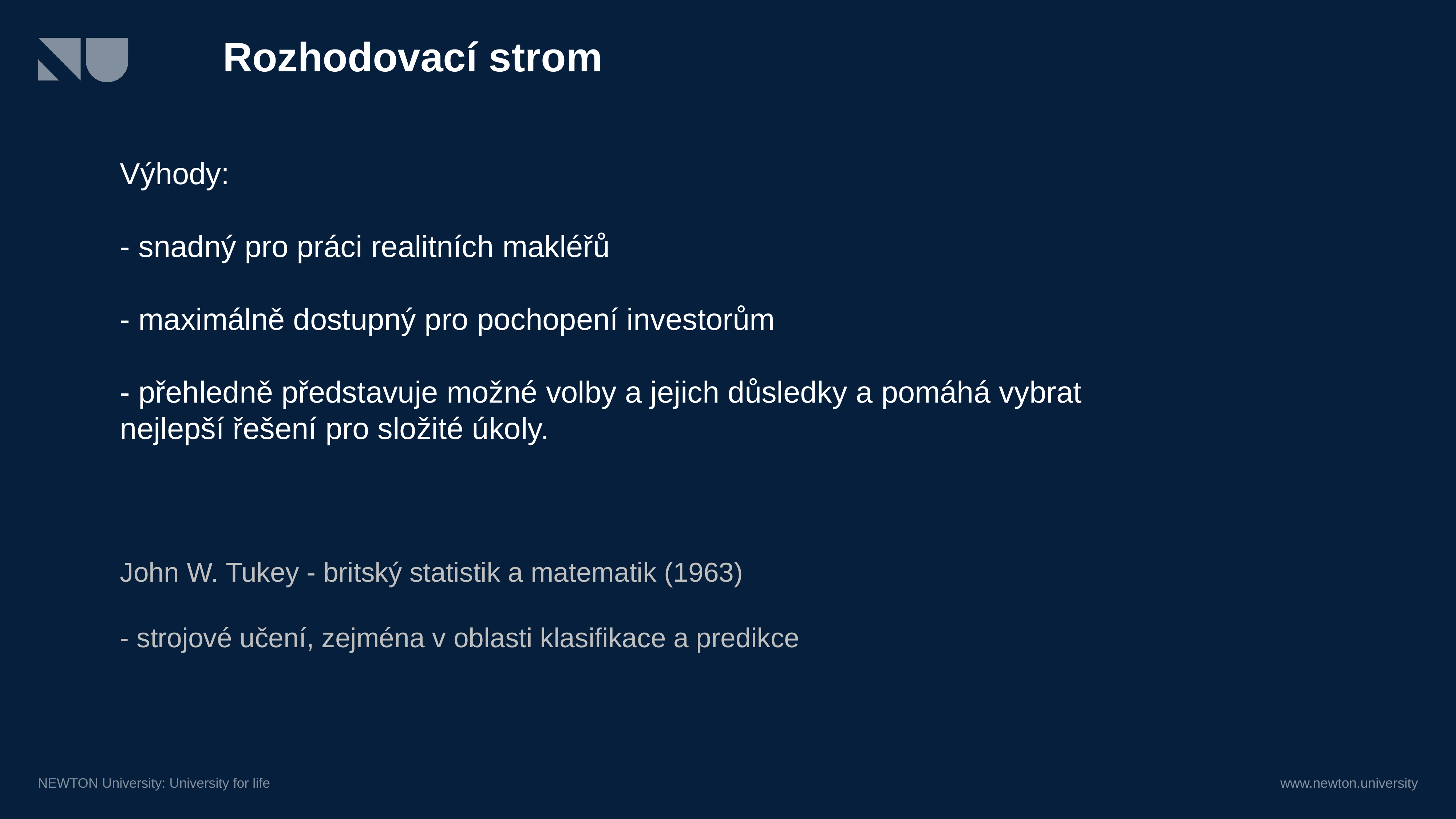

# Rozhodovací strom
Výhody:

- snadný pro práci realitních makléřů

- maximálně dostupný pro pochopení investorům

- přehledně představuje možné volby a jejich důsledky a pomáhá vybrat nejlepší řešení pro složité úkoly.

John W. Tukey - britský statistik a matematik (1963)

- strojové učení, zejména v oblasti klasifikace a predikce

NEWTON University: University for life